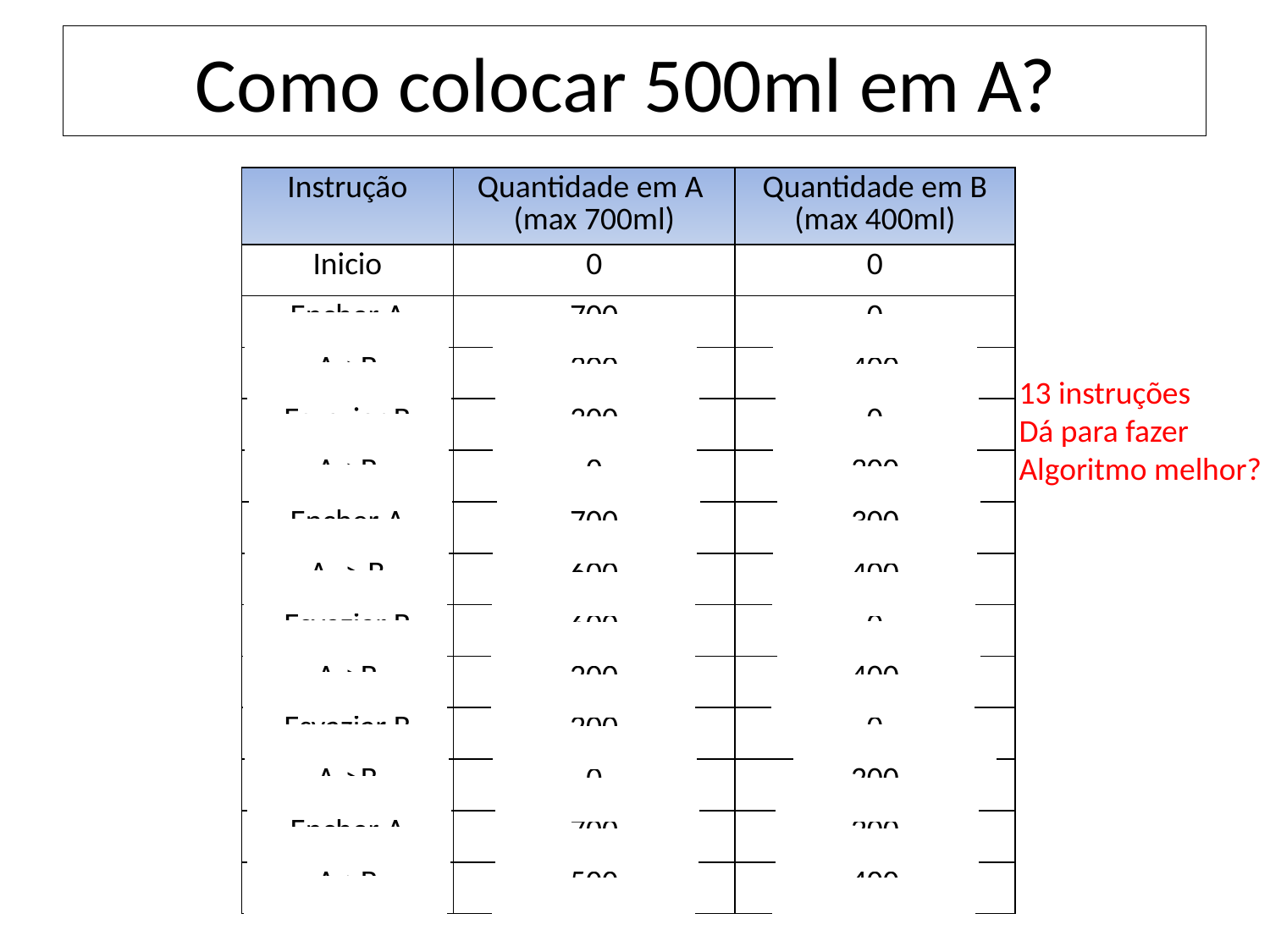

Como colocar 500ml em A?
| Instrução | Quantidade em A (max 700ml) | Quantidade em B (max 400ml) |
| --- | --- | --- |
| Inicio | 0 | 0 |
| Encher A | 700 | 0 |
| A->B | 300 | 400 |
| Esvaziar B | 300 | 0 |
| A->B | 0 | 300 |
| Encher A | 700 | 300 |
| A -> B | 600 | 400 |
| Esvaziar B | 600 | 0 |
| A->B | 200 | 400 |
| Esvaziar B | 200 | 0 |
| A->B | 0 | 200 |
| Encher A | 700 | 200 |
| A->B | 500 | 400 |

13 instruções
Dá para fazer
Algoritmo melhor?